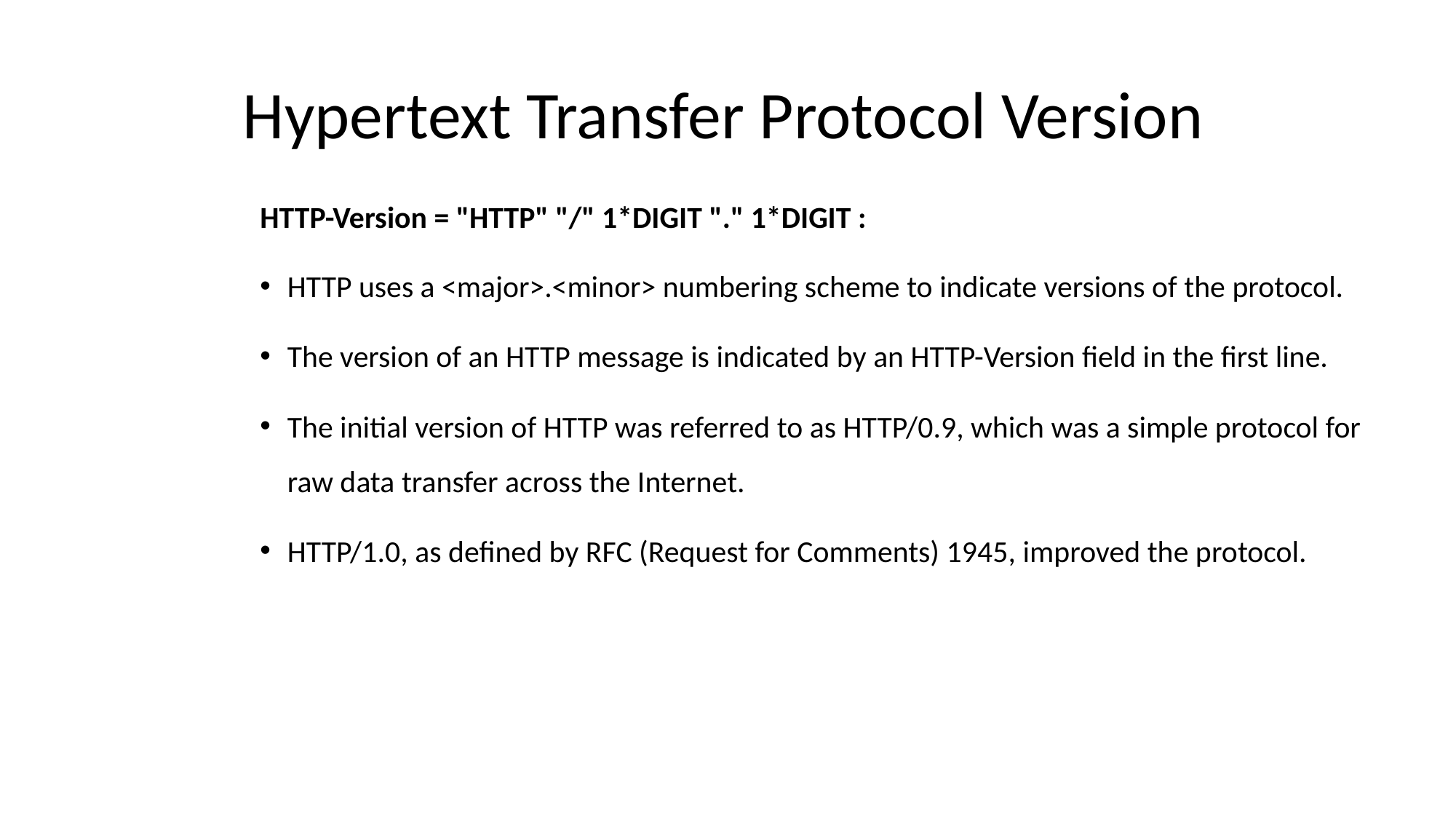

# Hypertext Transfer Protocol Version
HTTP-Version = "HTTP" "/" 1*DIGIT "." 1*DIGIT :
HTTP uses a <major>.<minor> numbering scheme to indicate versions of the protocol.
The version of an HTTP message is indicated by an HTTP-Version field in the first line.
The initial version of HTTP was referred to as HTTP/0.9, which was a simple protocol for raw data transfer across the Internet.
HTTP/1.0, as defined by RFC (Request for Comments) 1945, improved the protocol.